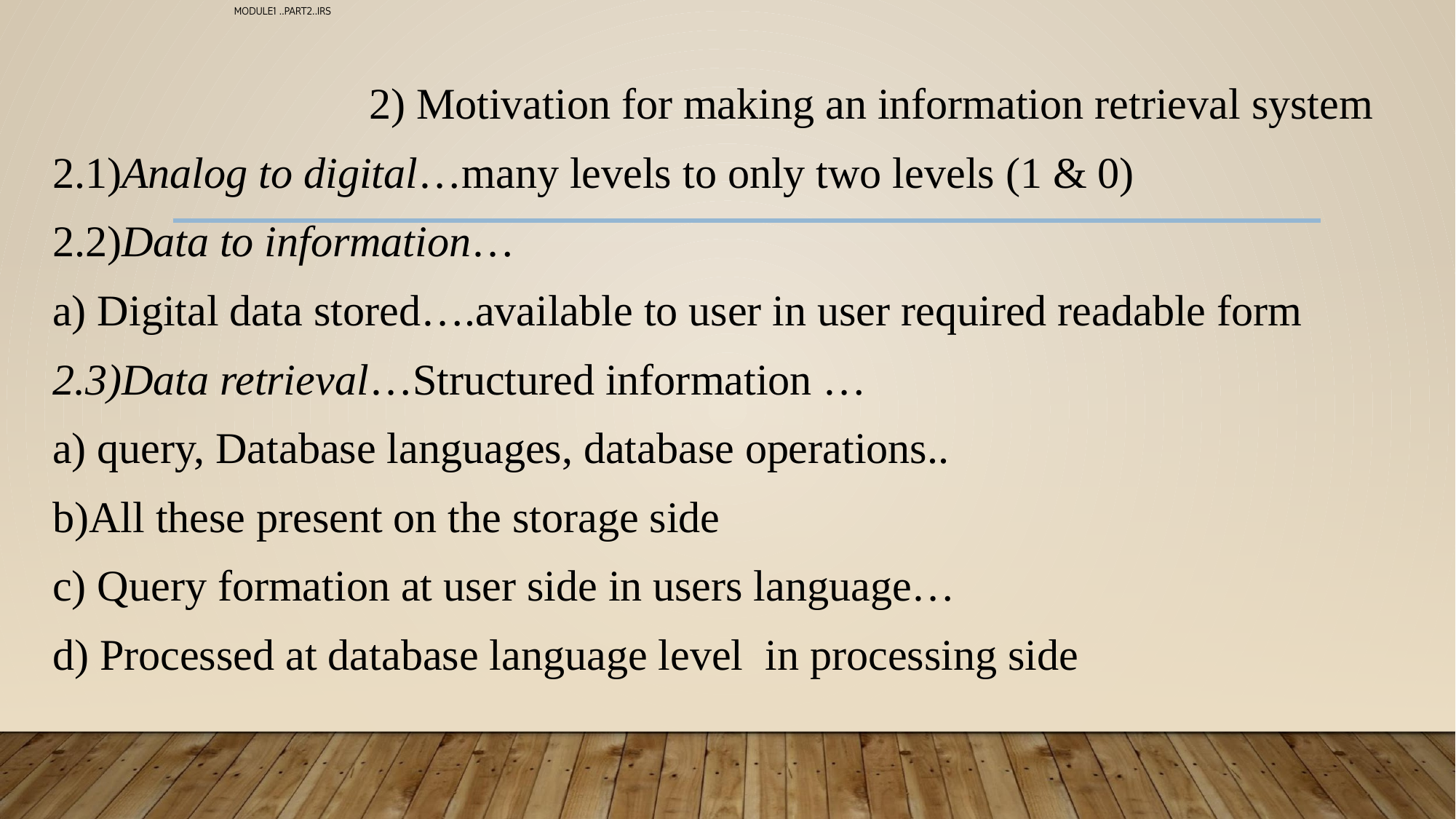

# MODULE1 ..PART2..IRS
                             2) Motivation for making an information retrieval system
2.1)Analog to digital…many levels to only two levels (1 & 0)
2.2)Data to information…
a) Digital data stored….available to user in user required readable form
2.3)Data retrieval…Structured information …
a) query, Database languages, database operations..
b)All these present on the storage side
c) Query formation at user side in users language…
d) Processed at database language level  in processing side